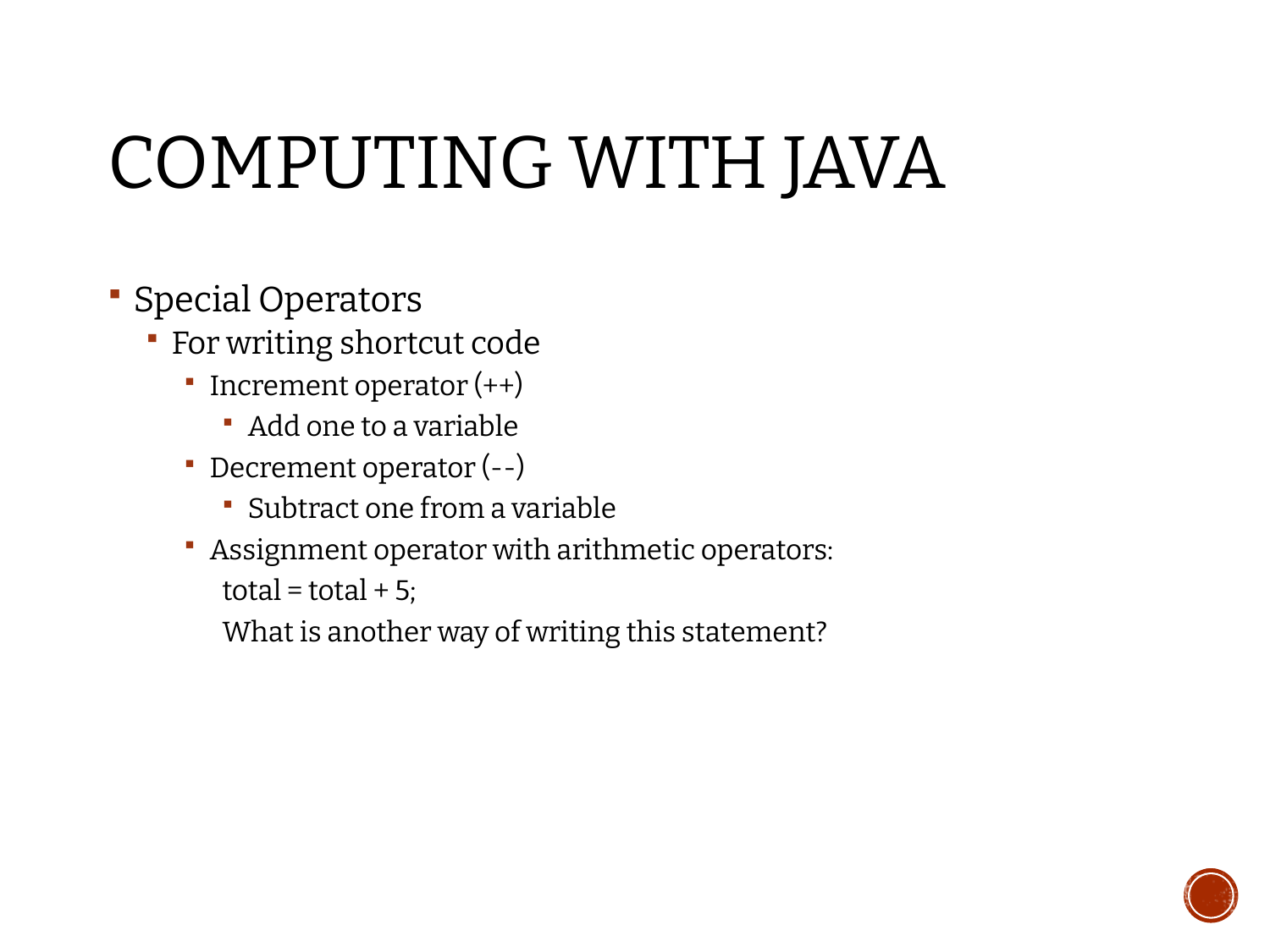

# Computing with Java
Special Operators
For writing shortcut code
Increment operator (++)
Add one to a variable
Decrement operator (--)
Subtract one from a variable
Assignment operator with arithmetic operators:
total = total + 5;
What is another way of writing this statement?